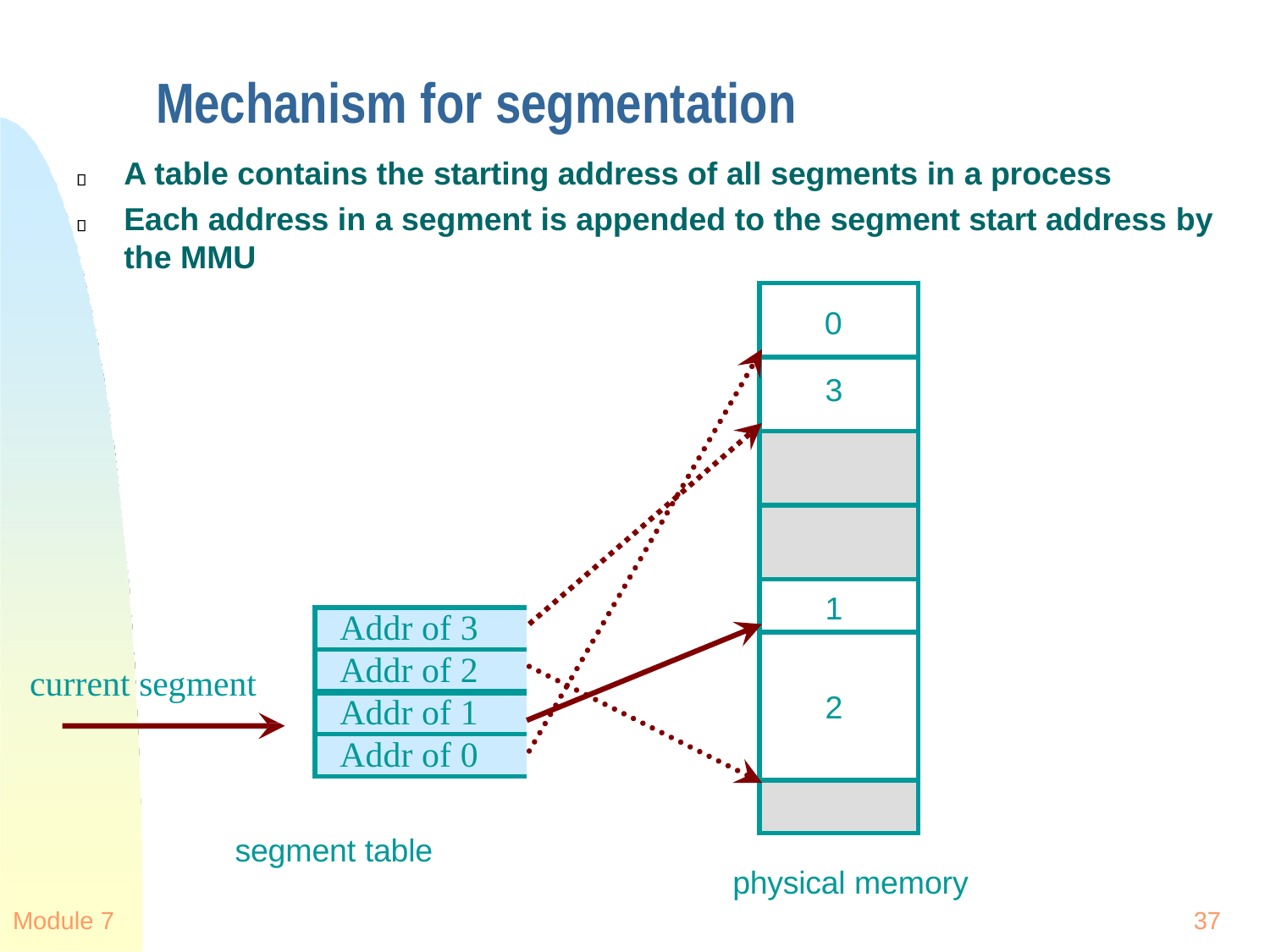

# Mechanism for segmentation
A table contains the starting address of all segments in a process
Each address in a segment is appended to the segment start address by
the MMU

| 0 |
| --- |
| 3 |
|  |
|  |
| 1 |
| 2 |
|  |

| Addr of 3 |
| --- |
| Addr of 2 |
| Addr of 1 |
| Addr of 0 |
current segment

segment table
physical memory
Module 7
37